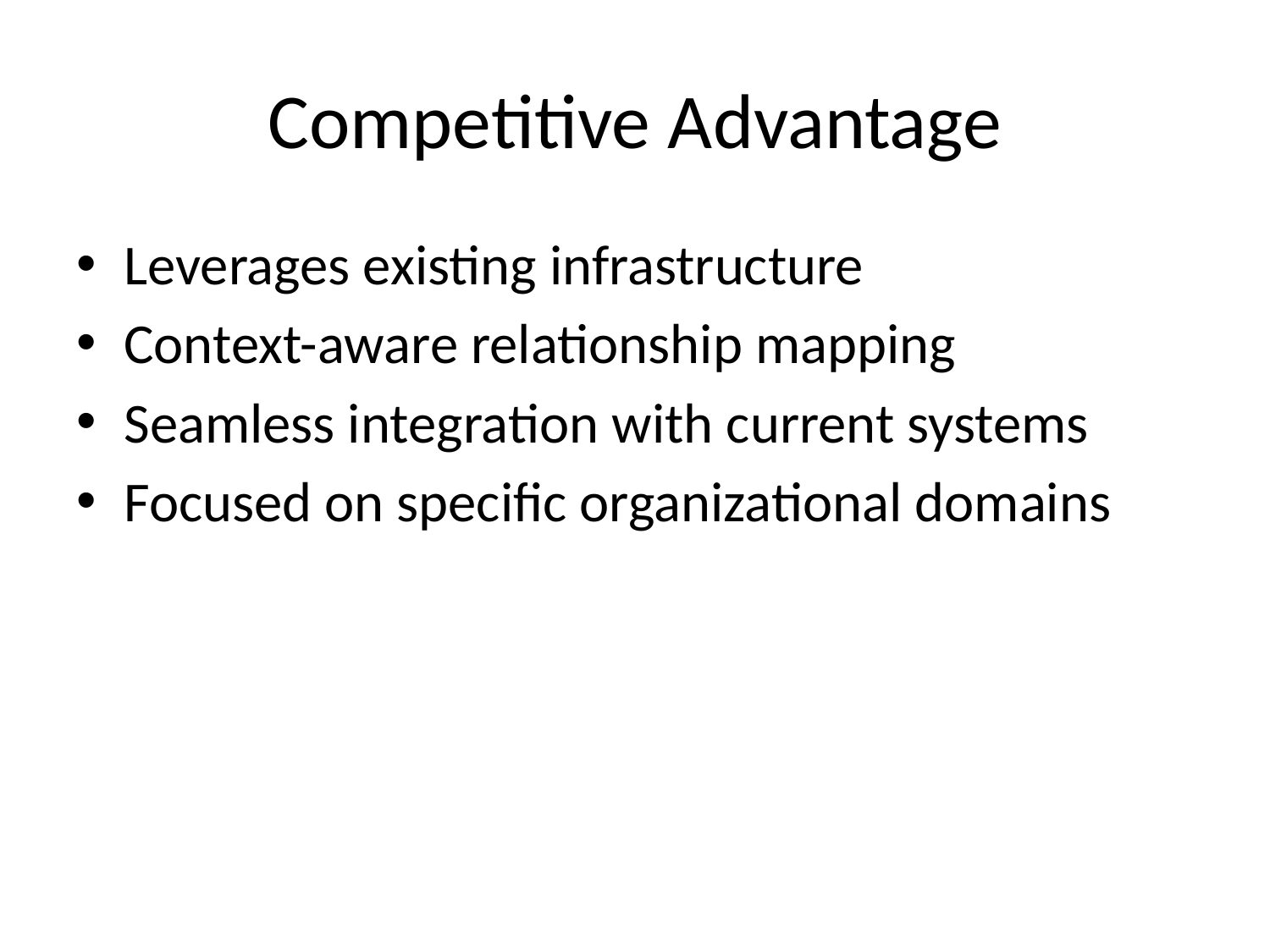

# Competitive Advantage
Leverages existing infrastructure
Context-aware relationship mapping
Seamless integration with current systems
Focused on specific organizational domains